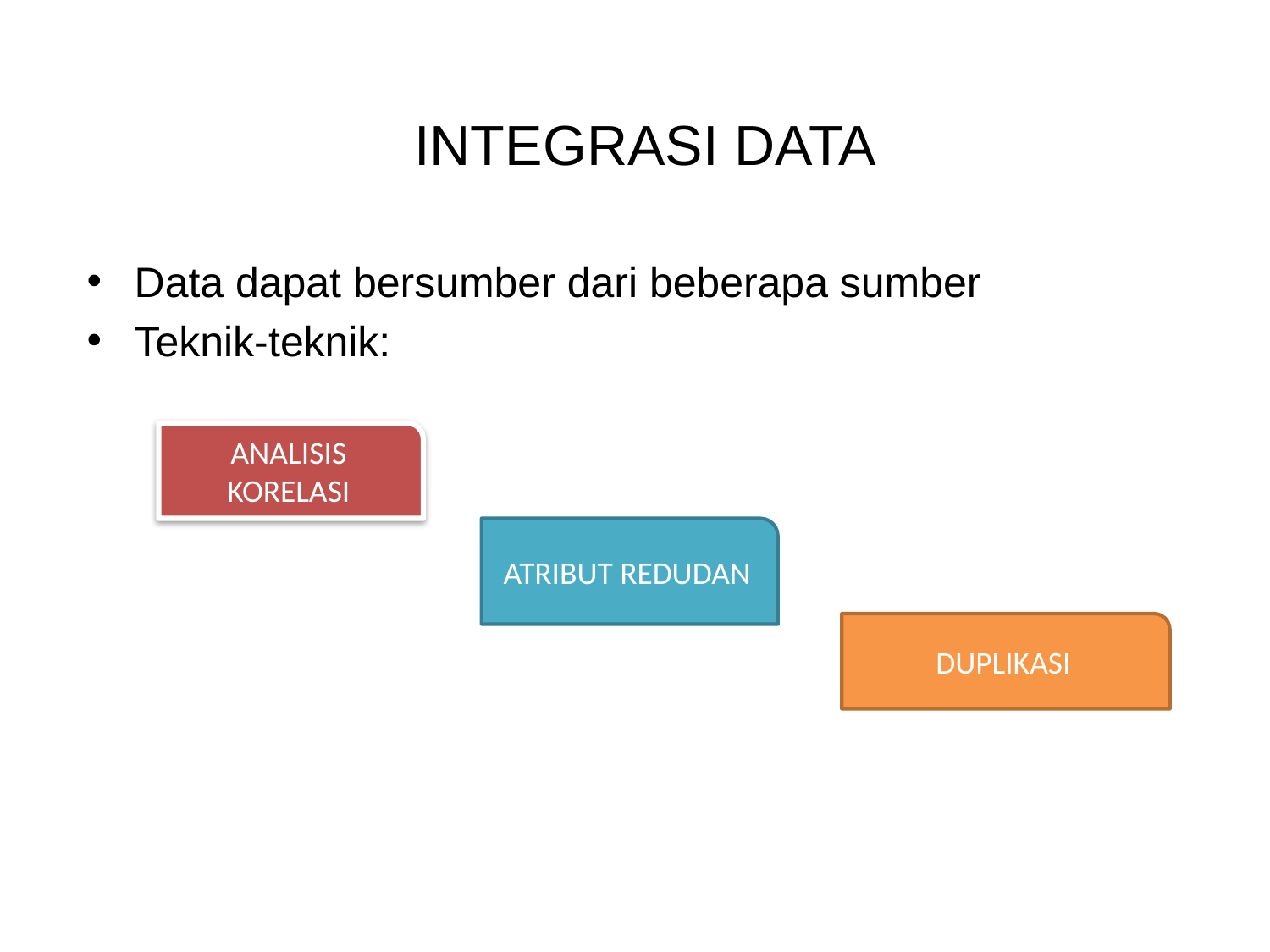

# INTEGRASI DATA
Data dapat bersumber dari beberapa sumber
Teknik-teknik:

ANALISIS KORELASI
ATRIBUT REDUDAN
DUPLIKASI